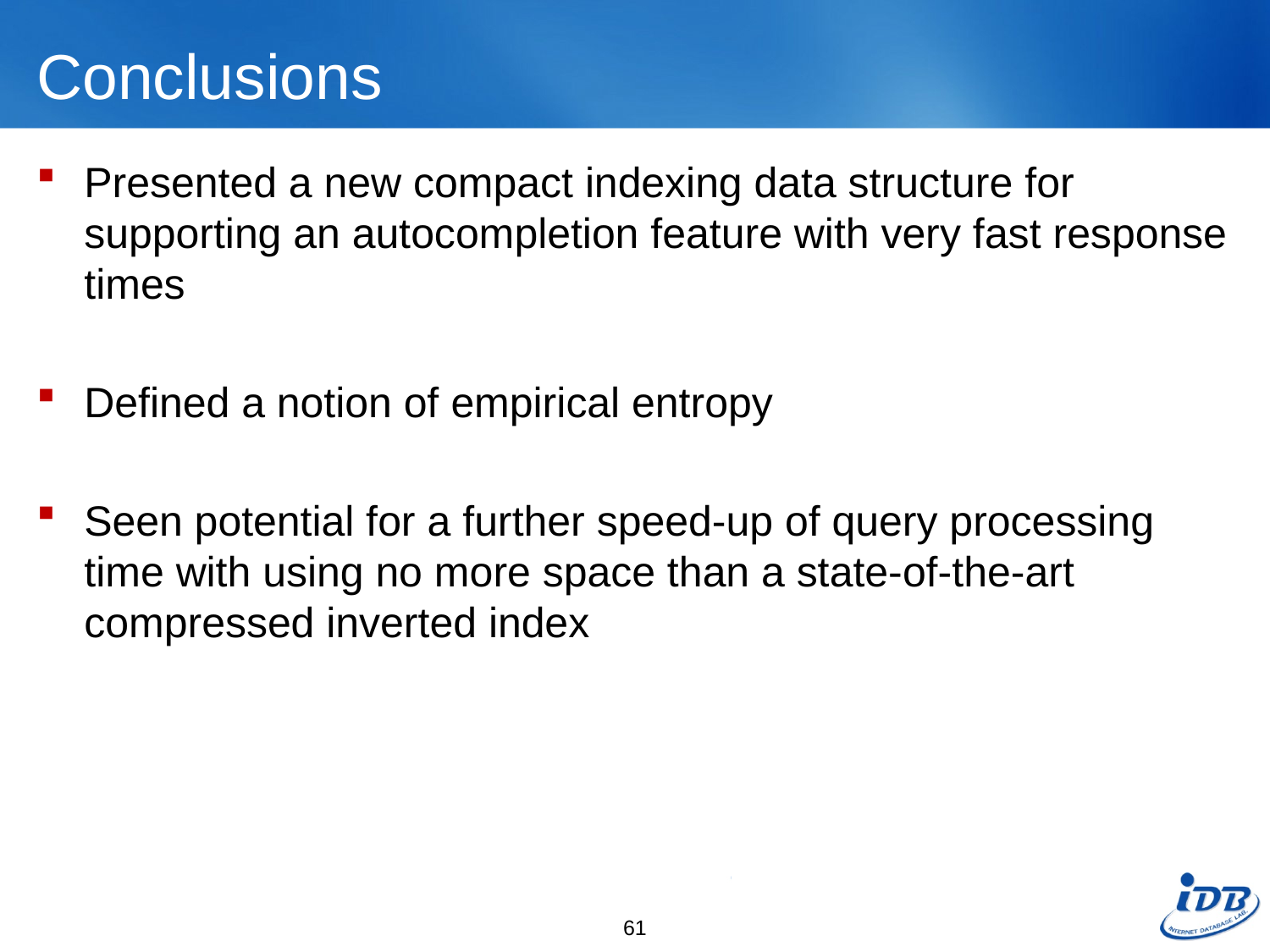

# Conclusions
Presented a new compact indexing data structure for supporting an autocompletion feature with very fast response times

Defined a notion of empirical entropy

Seen potential for a further speed-up of query processing time with using no more space than a state-of-the-art compressed inverted index

61